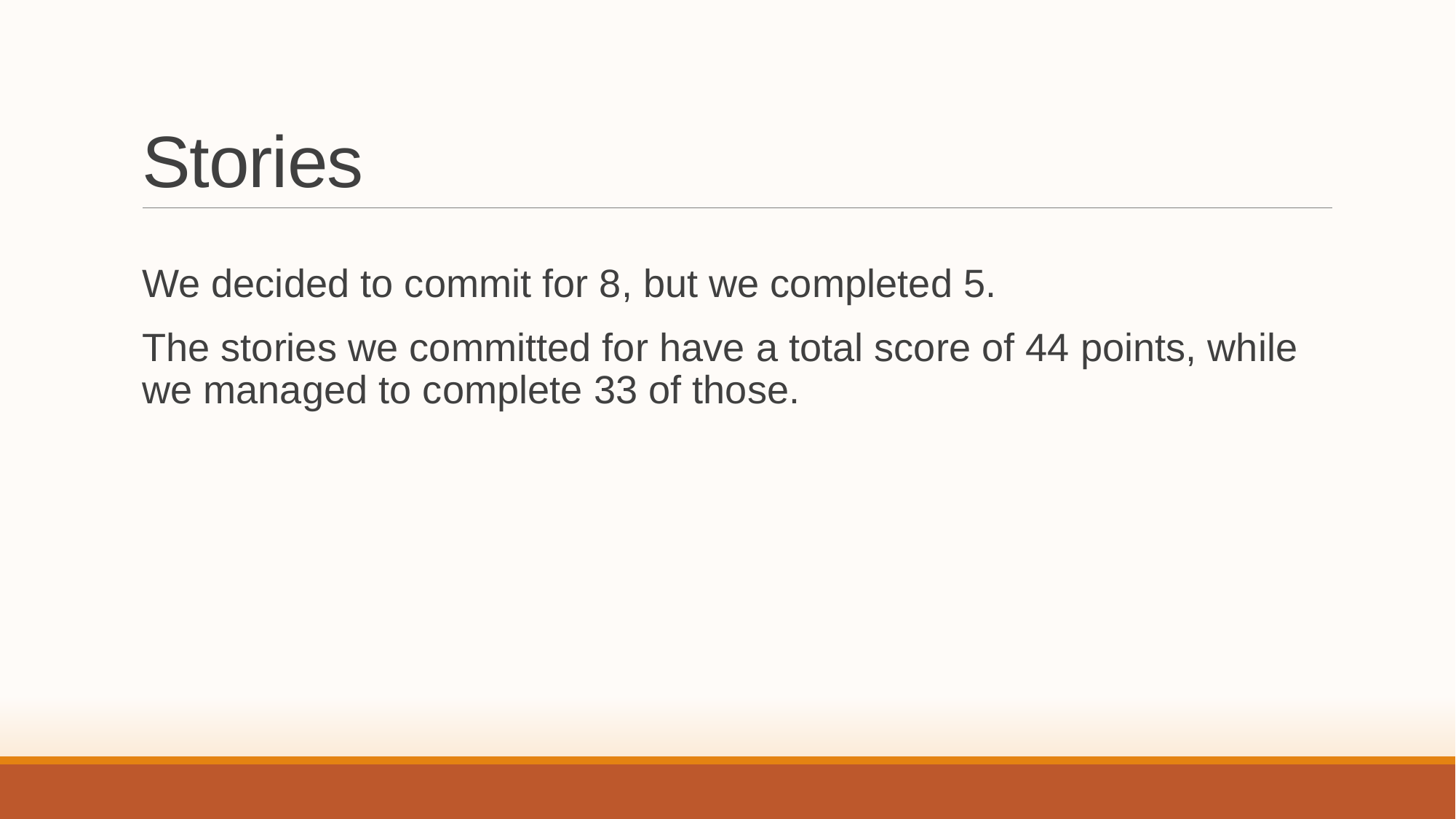

# Stories

We decided to commit for 8, but we completed 5.
The stories we committed for have a total score of 44 points, while we managed to complete 33 of those.